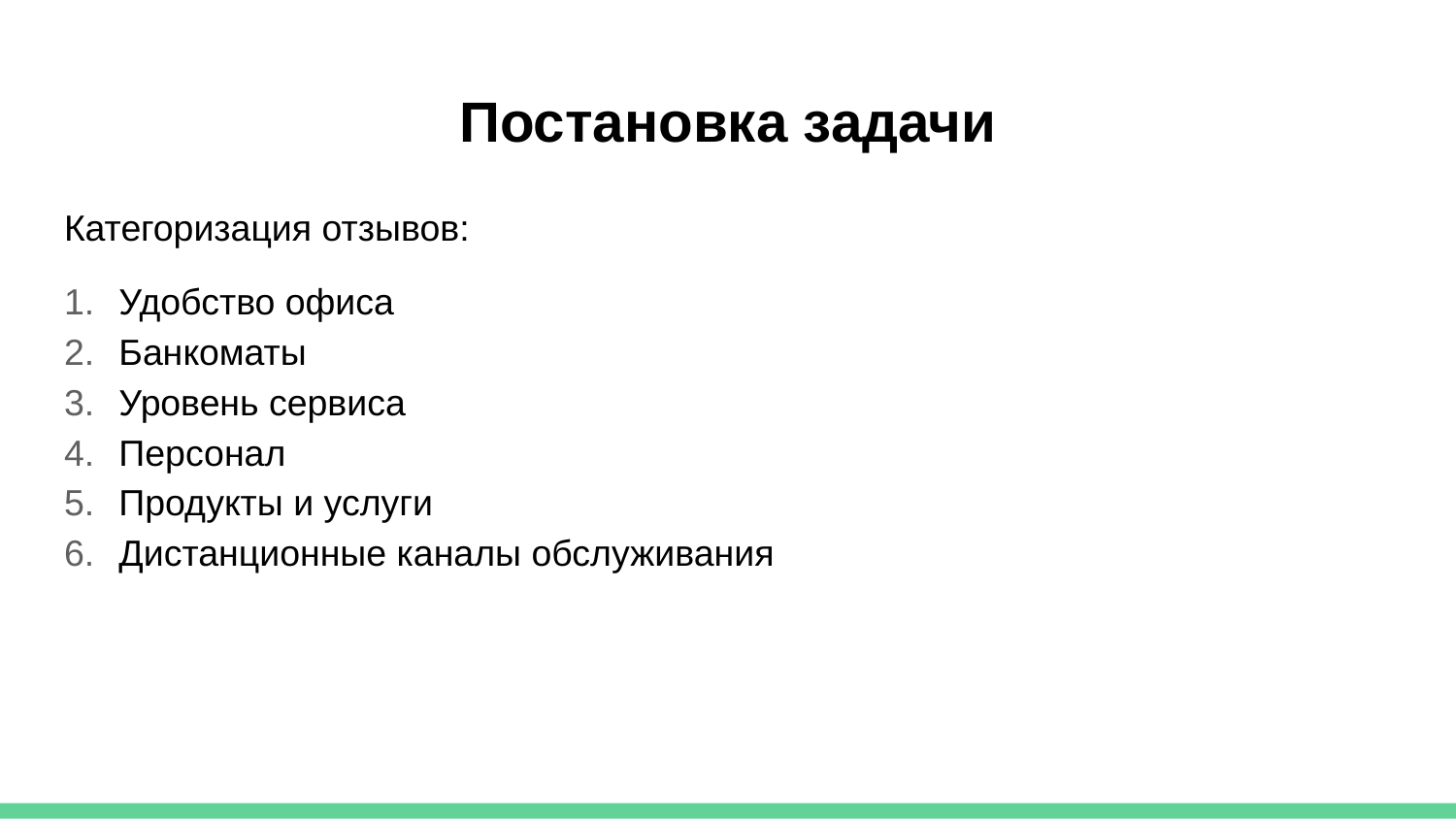

# Постановка задачи
Категоризация отзывов:
Удобство офиса
Банкоматы
Уровень сервиса
Персонал
Продукты и услуги
Дистанционные каналы обслуживания